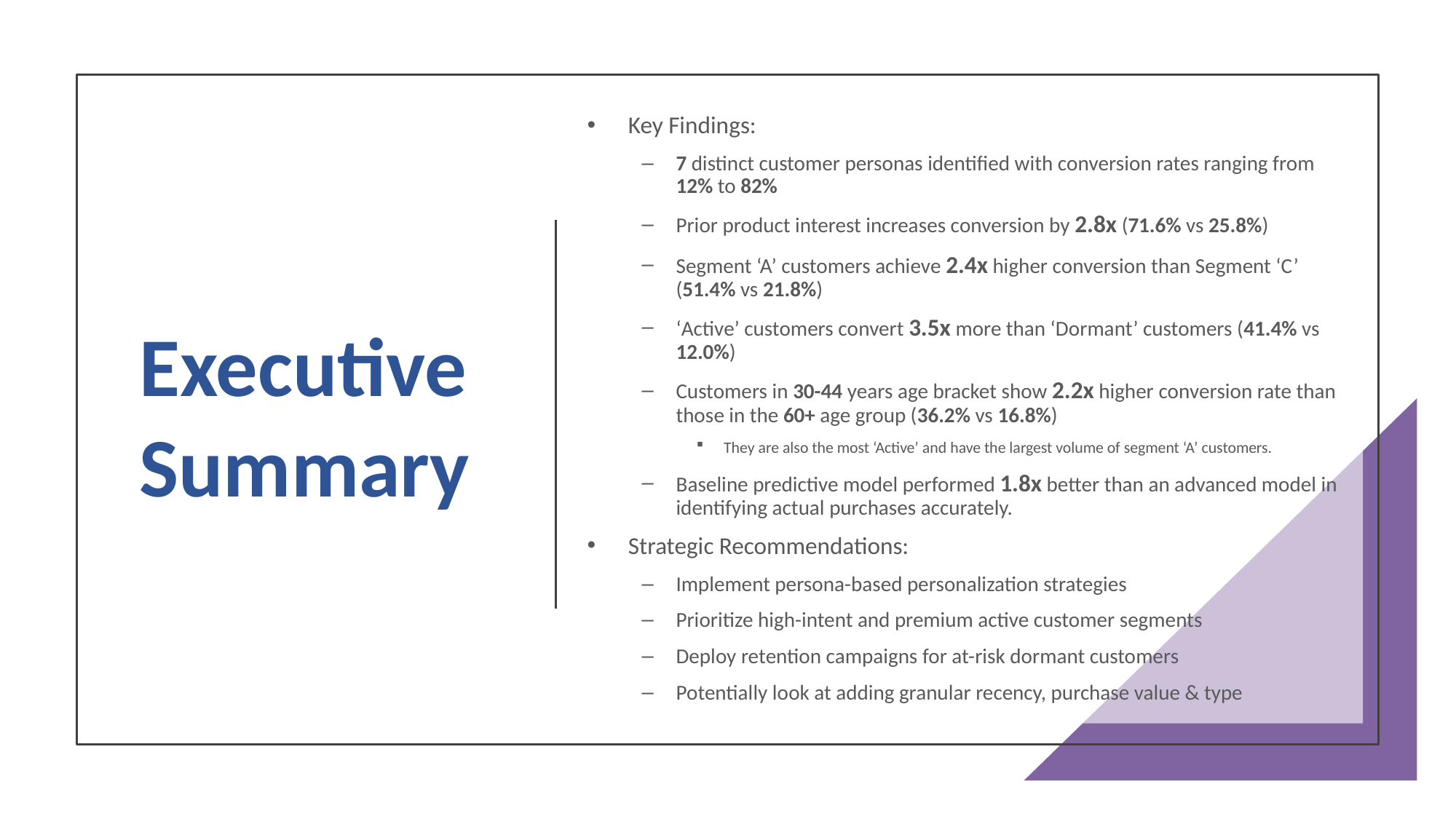

Key Findings:
7 distinct customer personas identified with conversion rates ranging from 12% to 82%
Prior product interest increases conversion by 2.8x (71.6% vs 25.8%)
Segment ‘A’ customers achieve 2.4x higher conversion than Segment ‘C’ (51.4% vs 21.8%)
‘Active’ customers convert 3.5x more than ‘Dormant’ customers (41.4% vs 12.0%)
Customers in 30-44 years age bracket show 2.2x higher conversion rate than those in the 60+ age group (36.2% vs 16.8%)
They are also the most ‘Active’ and have the largest volume of segment ‘A’ customers.
Baseline predictive model performed 1.8x better than an advanced model in identifying actual purchases accurately.
Strategic Recommendations:
Implement persona-based personalization strategies
Prioritize high-intent and premium active customer segments
Deploy retention campaigns for at-risk dormant customers
Potentially look at adding granular recency, purchase value & type
# Executive Summary